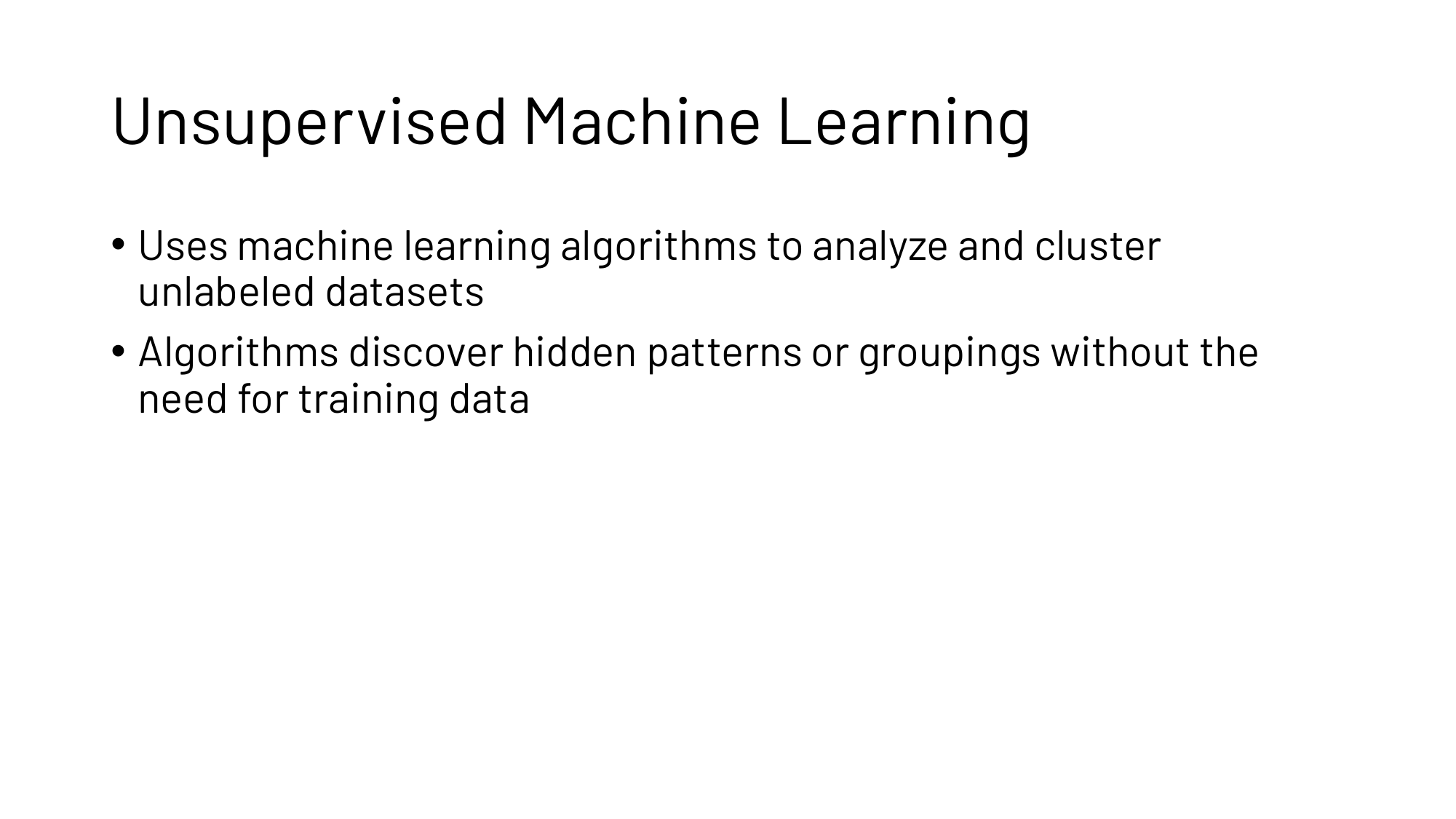

# Unsupervised Machine Learning
Uses machine learning algorithms to analyze and cluster unlabeled datasets
Algorithms discover hidden patterns or groupings without the need for training data